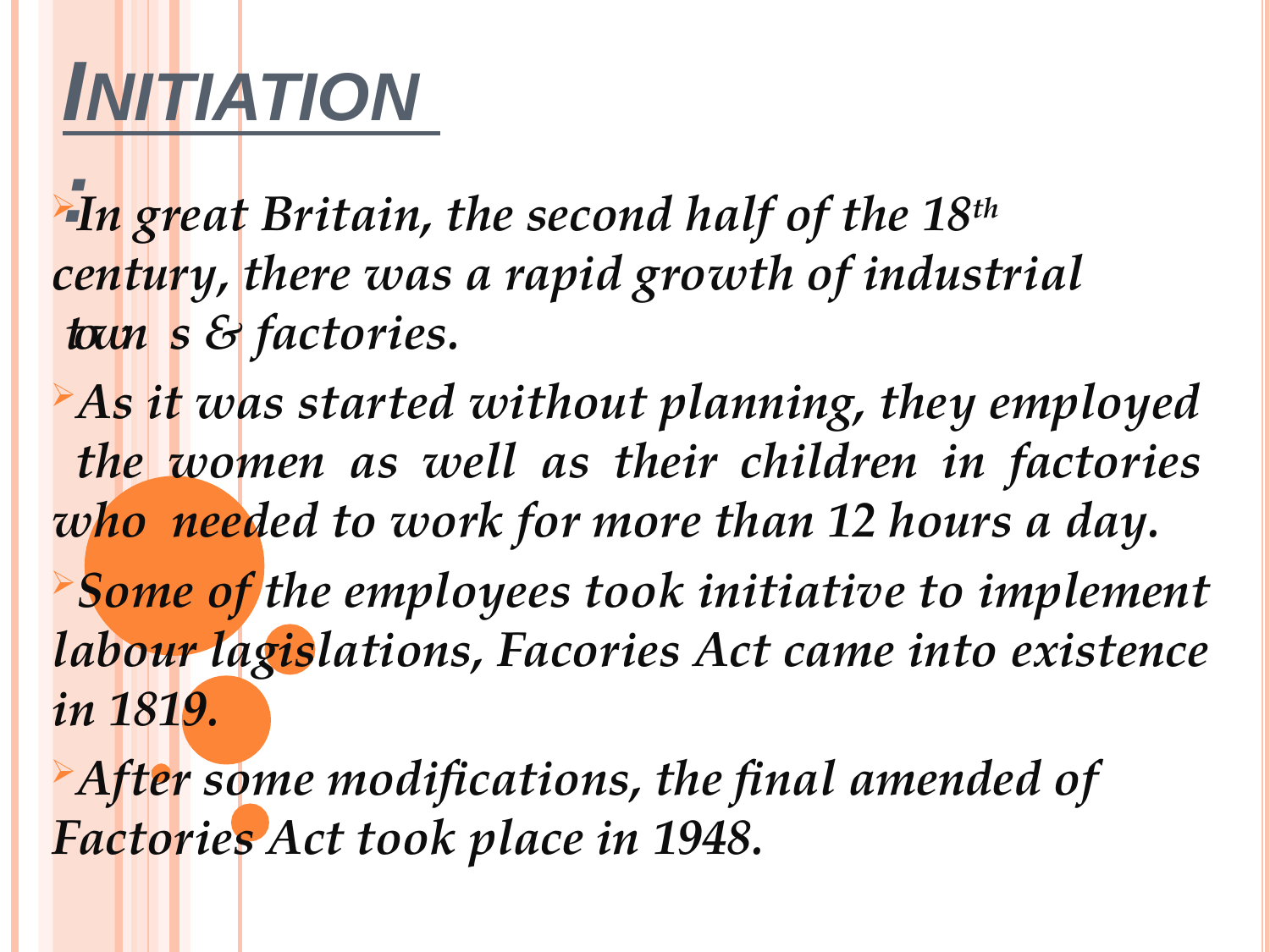

# INITIATION:

In great Britain, the second half of the 18th  century, there was a rapid growth of industrial  town	s & factories.
As it was started without planning, they employed  the women as well as their children in factories who  needed to work for more than 12 hours a day.
Some of the employees took initiative to implement  labour lagislations, Facories Act came into existence  in 1819.
After some modifications, the final amended of  Factories Act took place in 1948.